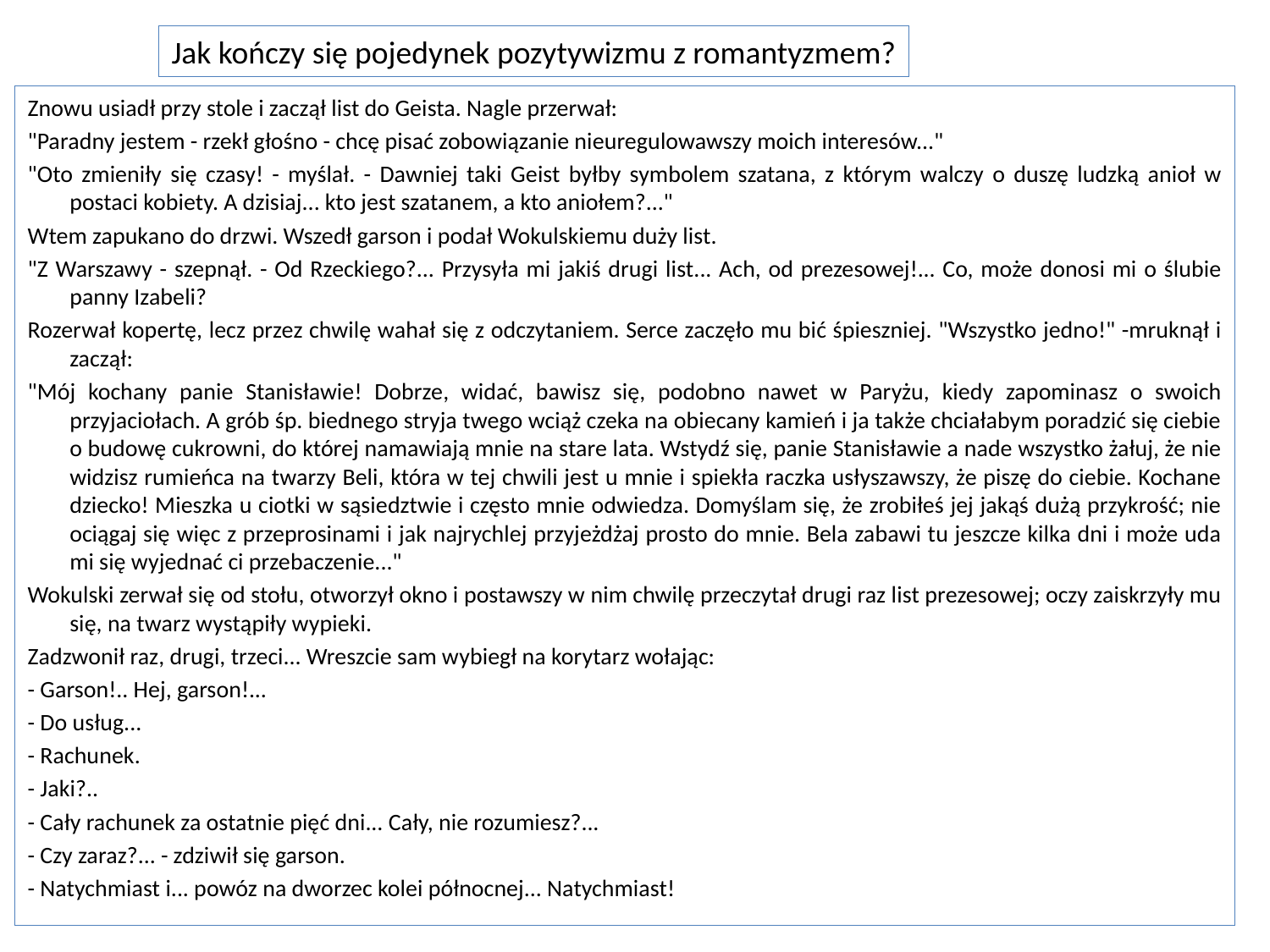

Jak kończy się pojedynek pozytywizmu z romantyzmem?
Znowu usiadł przy stole i zaczął list do Geista. Nagle przerwał:
"Paradny jestem - rzekł głośno - chcę pisać zobowiązanie nieuregulowawszy moich interesów..."
"Oto zmieniły się czasy! - myślał. - Dawniej taki Geist byłby symbolem szatana, z którym walczy o duszę ludzką anioł w postaci kobiety. A dzisiaj... kto jest szatanem, a kto aniołem?..."
Wtem zapukano do drzwi. Wszedł garson i podał Wokulskiemu duży list.
"Z Warszawy - szepnął. - Od Rzeckiego?... Przysyła mi jakiś drugi list... Ach, od prezesowej!... Co, może donosi mi o ślubie panny Izabeli?
Rozerwał kopertę, lecz przez chwilę wahał się z odczytaniem. Serce zaczęło mu bić śpieszniej. "Wszystko jedno!" -mruknął i zaczął:
"Mój kochany panie Stanisławie! Dobrze, widać, bawisz się, podobno nawet w Paryżu, kiedy zapominasz o swoich przyjaciołach. A grób śp. biednego stryja twego wciąż czeka na obiecany kamień i ja także chciałabym poradzić się ciebie o budowę cukrowni, do której namawiają mnie na stare lata. Wstydź się, panie Stanisławie a nade wszystko żałuj, że nie widzisz rumieńca na twarzy Beli, która w tej chwili jest u mnie i spiekła raczka usłyszawszy, że piszę do ciebie. Kochane dziecko! Mieszka u ciotki w sąsiedztwie i często mnie odwiedza. Domyślam się, że zrobiłeś jej jakąś dużą przykrość; nie ociągaj się więc z przeprosinami i jak najrychlej przyjeżdżaj prosto do mnie. Bela zabawi tu jeszcze kilka dni i może uda mi się wyjednać ci przebaczenie..."
Wokulski zerwał się od stołu, otworzył okno i postawszy w nim chwilę przeczytał drugi raz list prezesowej; oczy zaiskrzyły mu się, na twarz wystąpiły wypieki.
Zadzwonił raz, drugi, trzeci... Wreszcie sam wybiegł na korytarz wołając:
- Garson!.. Hej, garson!...
- Do usług...
- Rachunek.
- Jaki?..
- Cały rachunek za ostatnie pięć dni... Cały, nie rozumiesz?...
- Czy zaraz?... - zdziwił się garson.
- Natychmiast i... powóz na dworzec kolei północnej... Natychmiast!